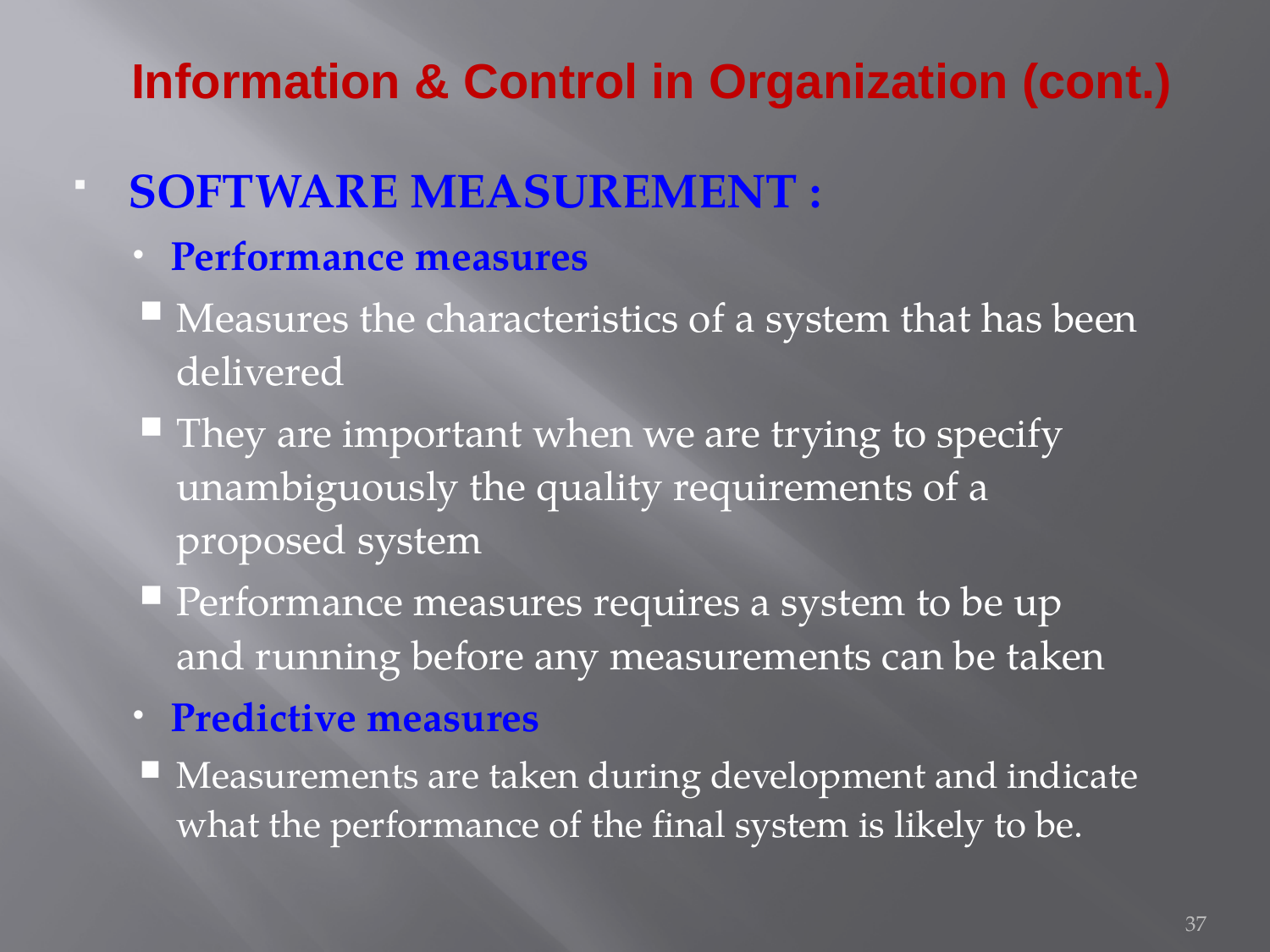

# Information & Control in Organization (cont.)
SOFTWARE MEASUREMENT :
Performance measures
Measures the characteristics of a system that has been delivered
They are important when we are trying to specify unambiguously the quality requirements of a proposed system
Performance measures requires a system to be up and running before any measurements can be taken
Predictive measures
Measurements are taken during development and indicate what the performance of the final system is likely to be.
37